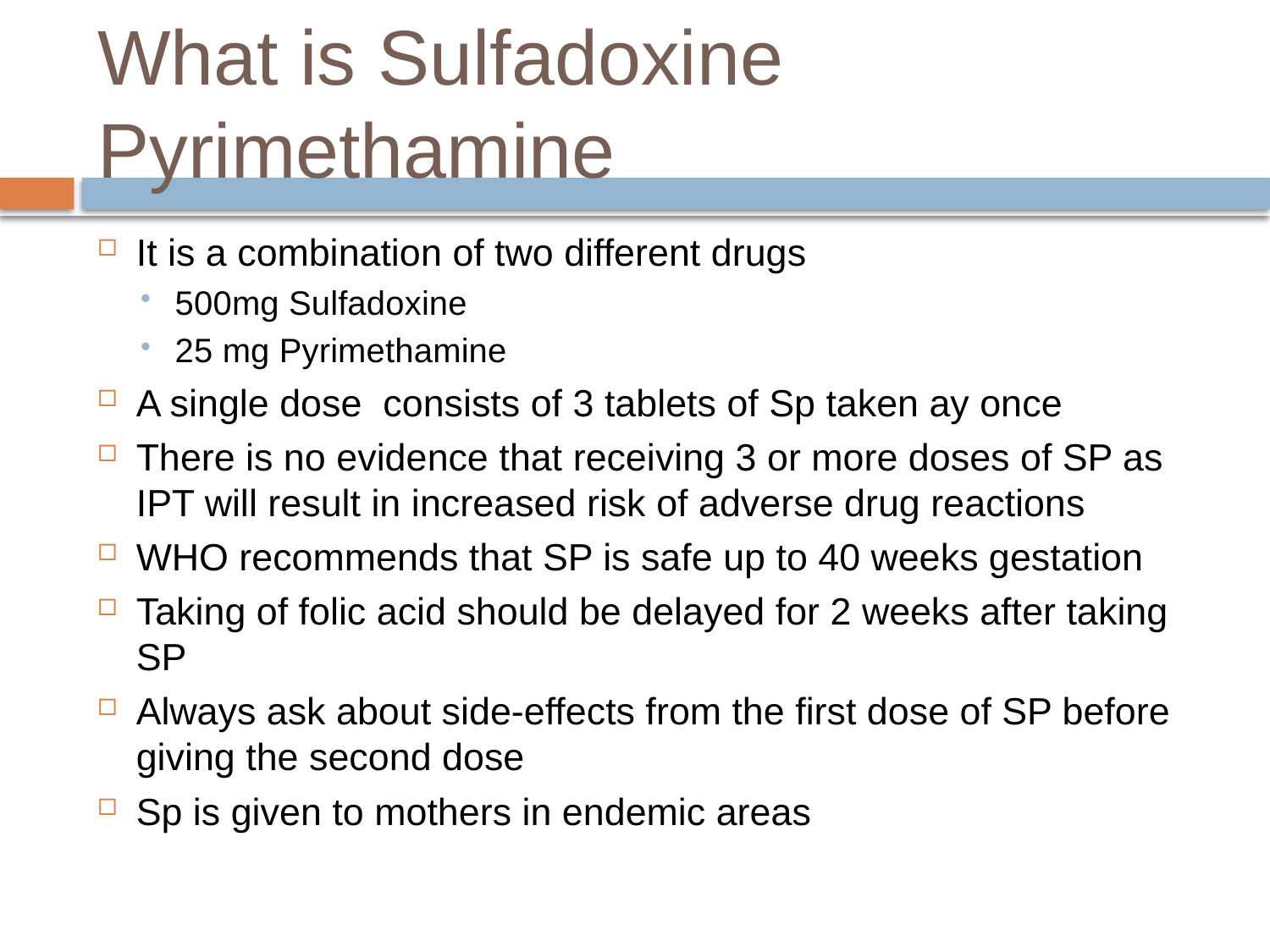

# What is Sulfadoxine Pyrimethamine
It is a combination of two different drugs
500mg Sulfadoxine
25 mg Pyrimethamine
A single dose  consists of 3 tablets of Sp taken ay once
There is no evidence that receiving 3 or more doses of SP as IPT will result in increased risk of adverse drug reactions
WHO recommends that SP is safe up to 40 weeks gestation
Taking of folic acid should be delayed for 2 weeks after taking SP
Always ask about side-effects from the first dose of SP before giving the second dose
Sp is given to mothers in endemic areas